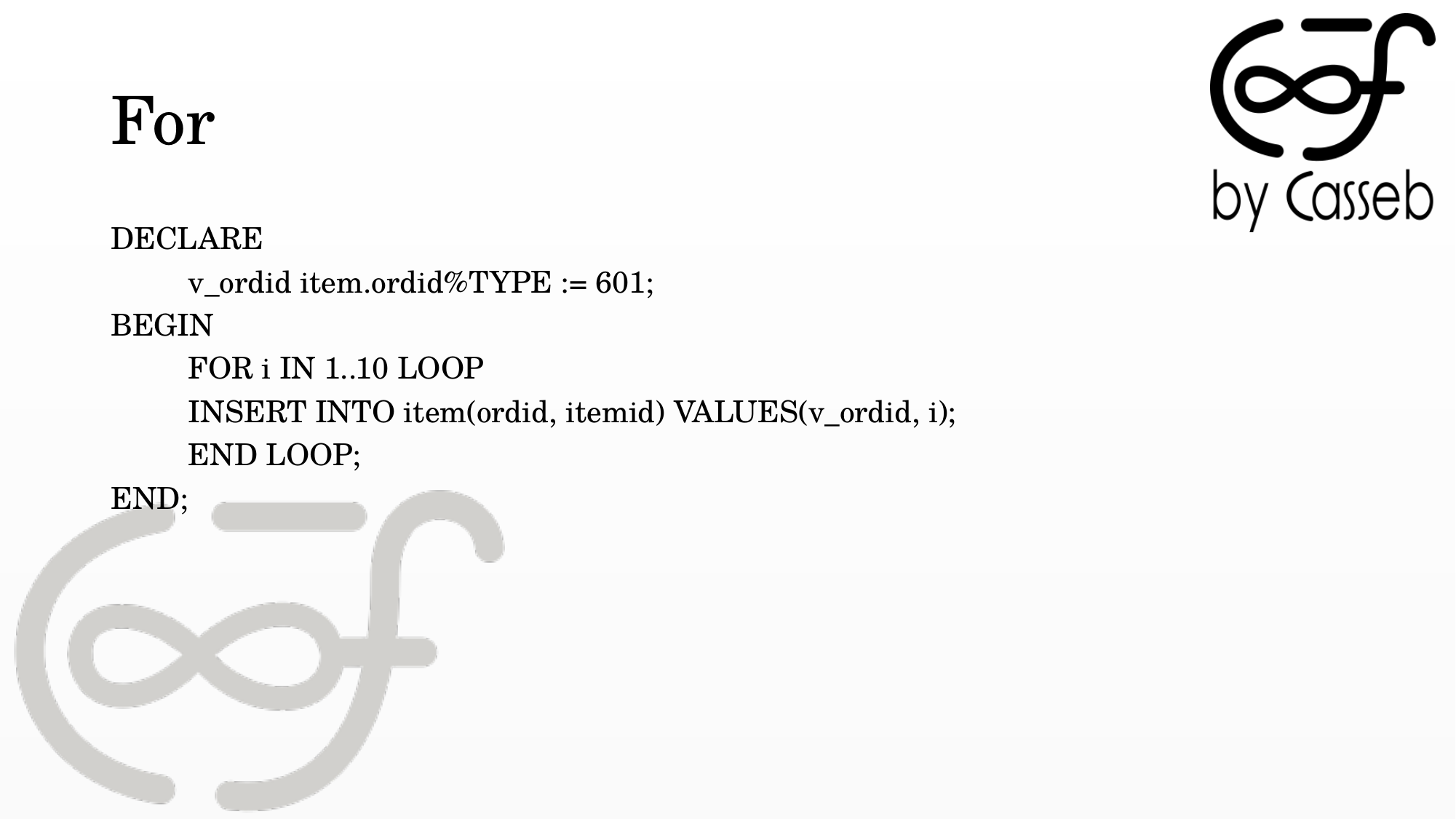

# For
DECLARE
	v_ordid item.ordid%TYPE := 601;
BEGIN
	FOR i IN 1..10 LOOP
		INSERT INTO item(ordid, itemid) VALUES(v_ordid, i);
	END LOOP;
END;